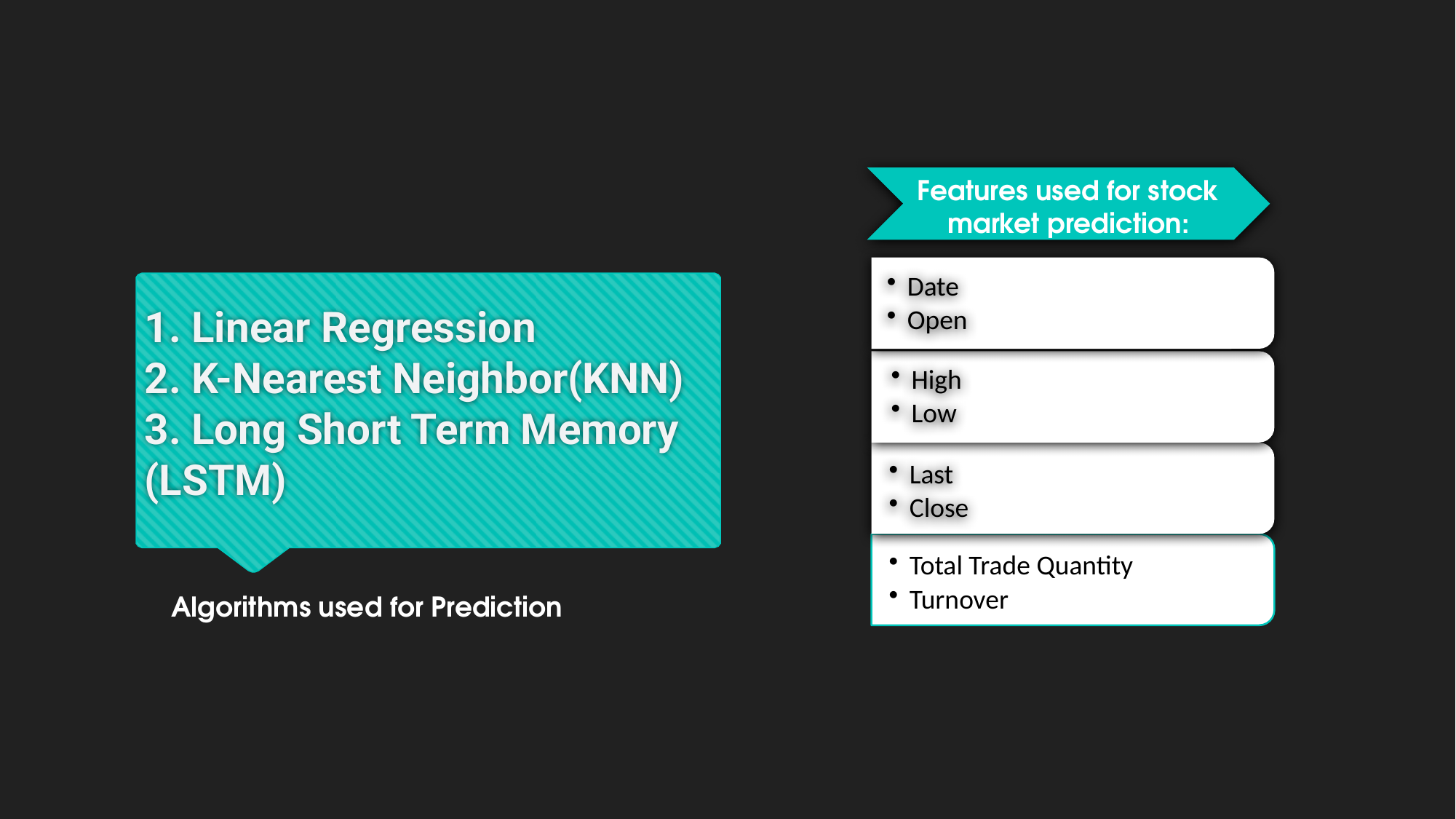

Features used for stock market prediction:

Date
Open
# 1. Linear Regression 2. K-Nearest Neighbor(KNN) 3. Long Short Term Memory (LSTM)

High
Low

Last
Close

Total Trade Quantity
Turnover
Algorithms used for Prediction